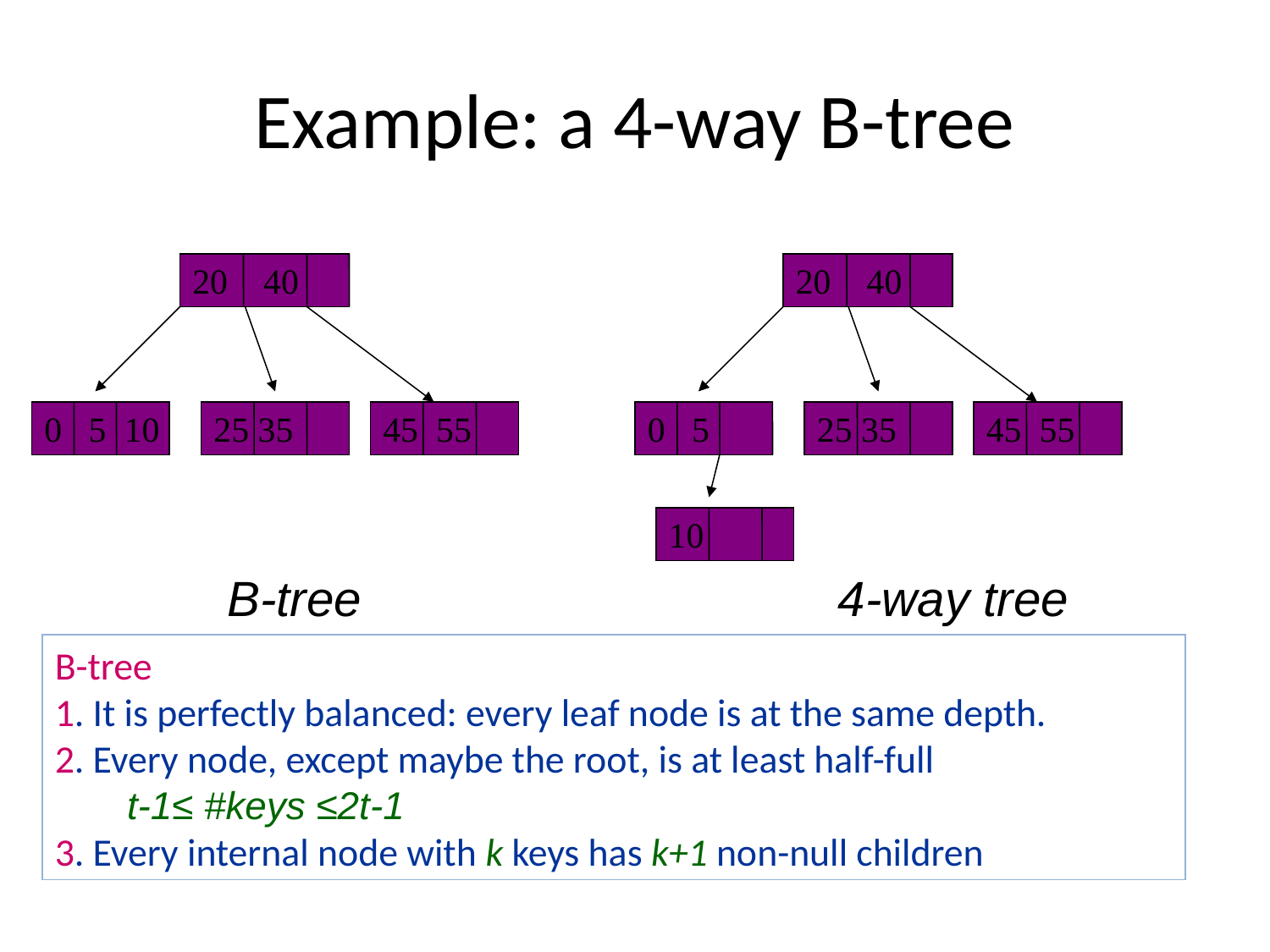

# Example: a 4-way B-tree

20    40
20    40

0   5  10

25 35

45  55

0   5

25 35

45  55

10

           B-tree 				4-way tree
B-tree
1. It is perfectly balanced: every leaf node is at the same depth.
2. Every node, except maybe the root, is at least half-full
 t-1≤ #keys ≤2t-1
3. Every internal node with k keys has k+1 non-null children